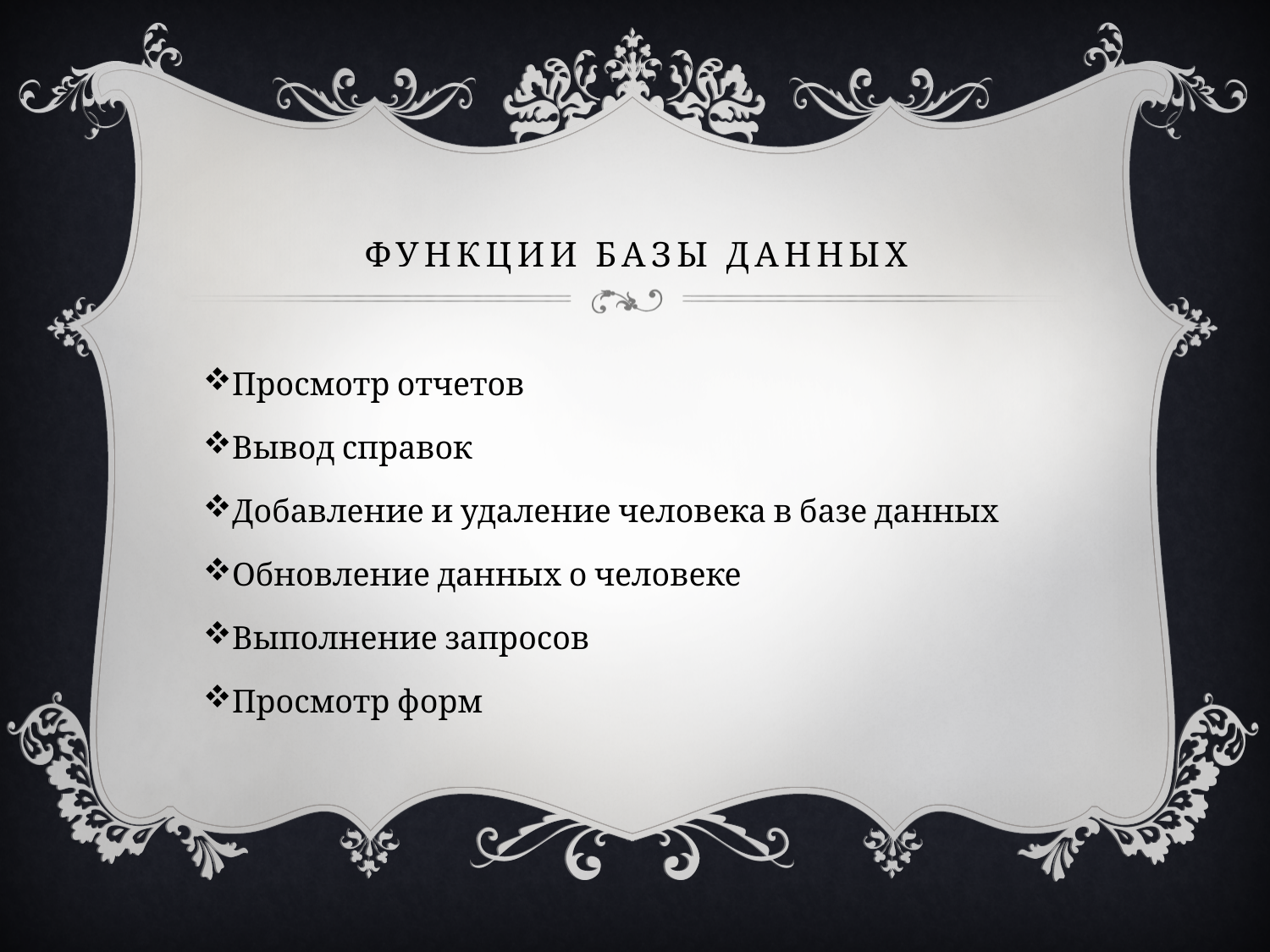

# Функции базы данных
Просмотр отчетов
Вывод справок
Добавление и удаление человека в базе данных
Обновление данных о человеке
Выполнение запросов
Просмотр форм